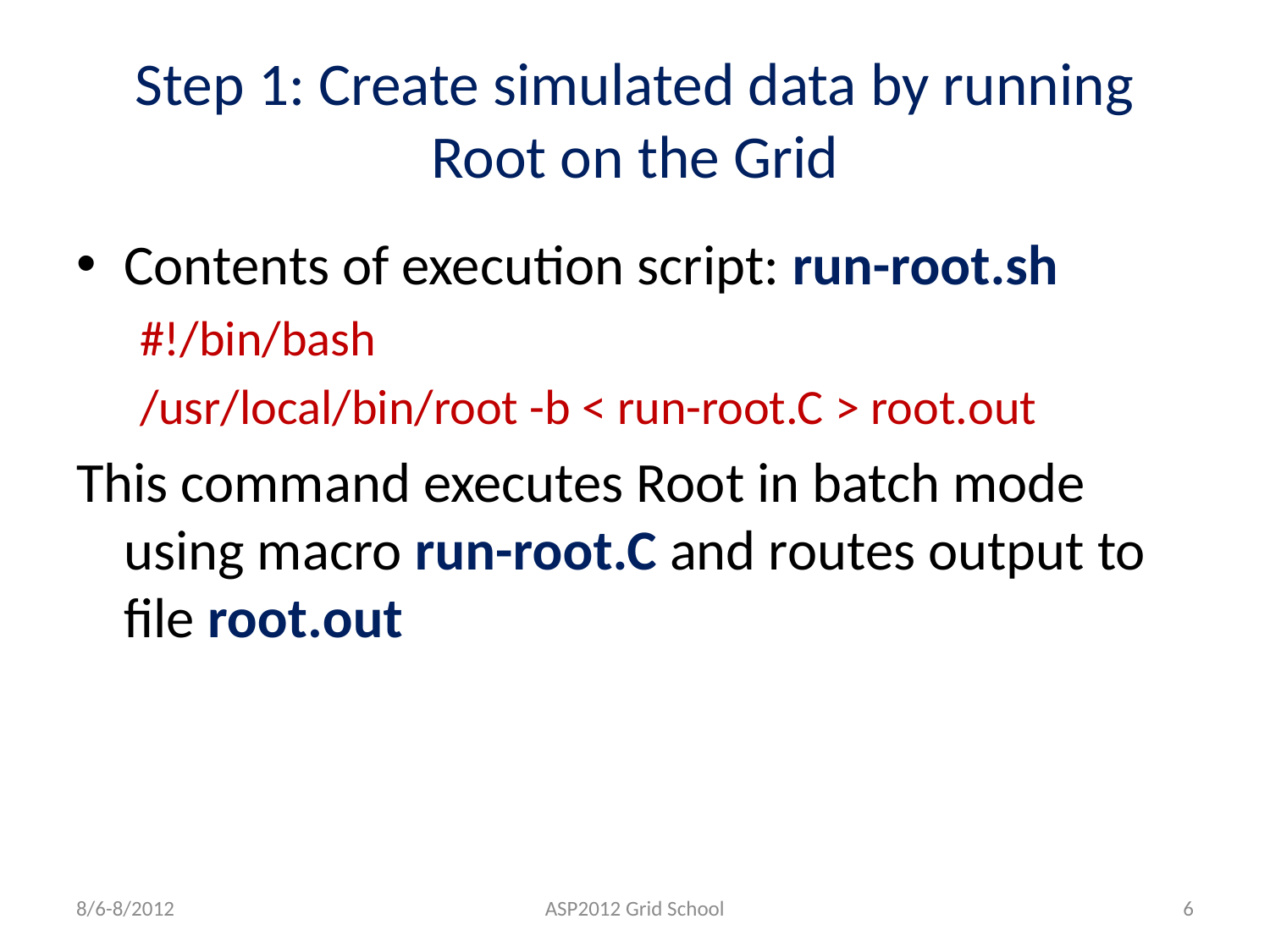

# Step 1: Create simulated data by running Root on the Grid
Contents of execution script: run-root.sh
#!/bin/bash
/usr/local/bin/root -b < run-root.C > root.out
This command executes Root in batch mode using macro run-root.C and routes output to file root.out
8/6-8/2012
ASP2012 Grid School
6